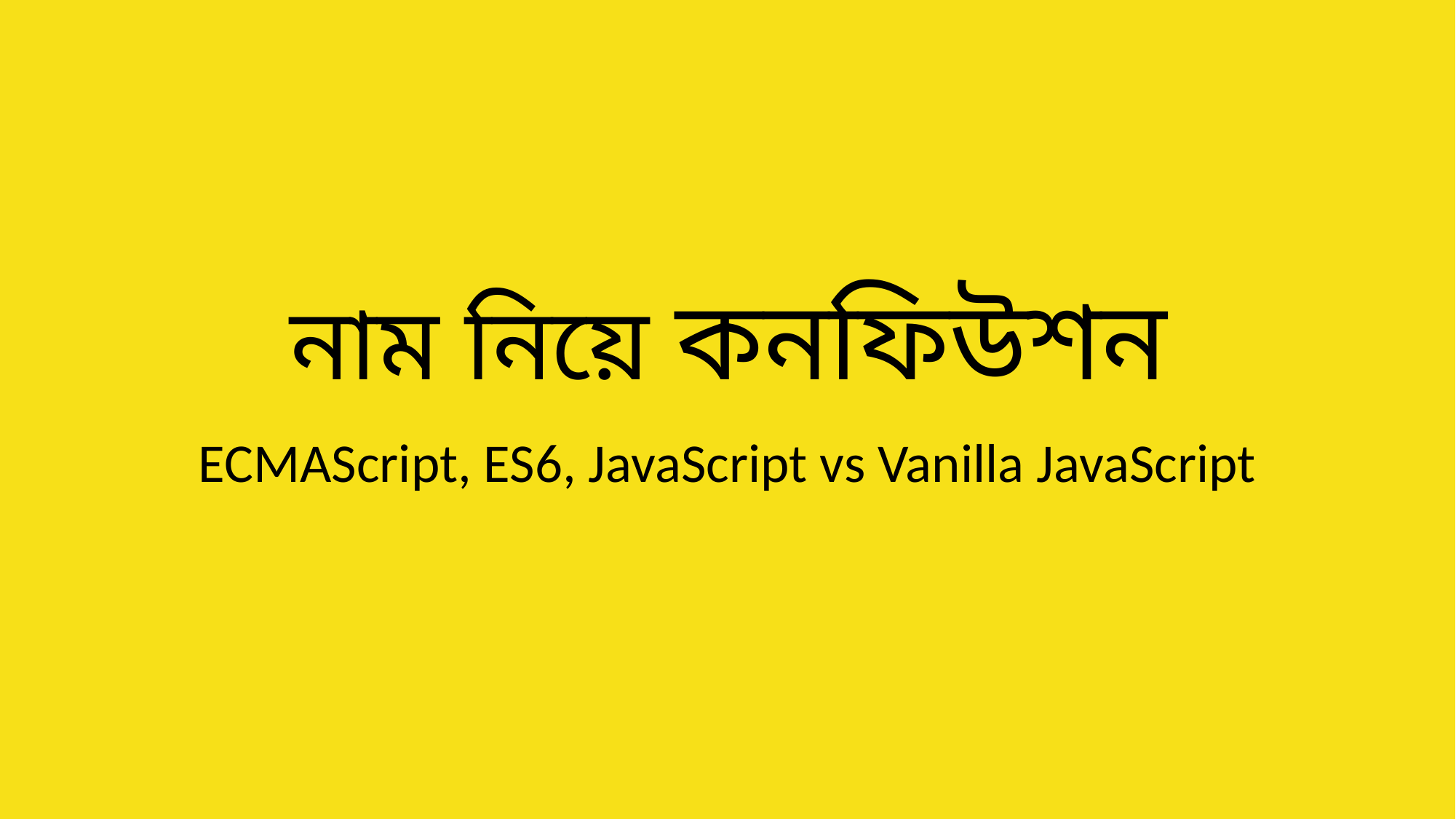

# নাম নিয়ে কনফিউশন
ECMAScript, ES6, JavaScript vs Vanilla JavaScript